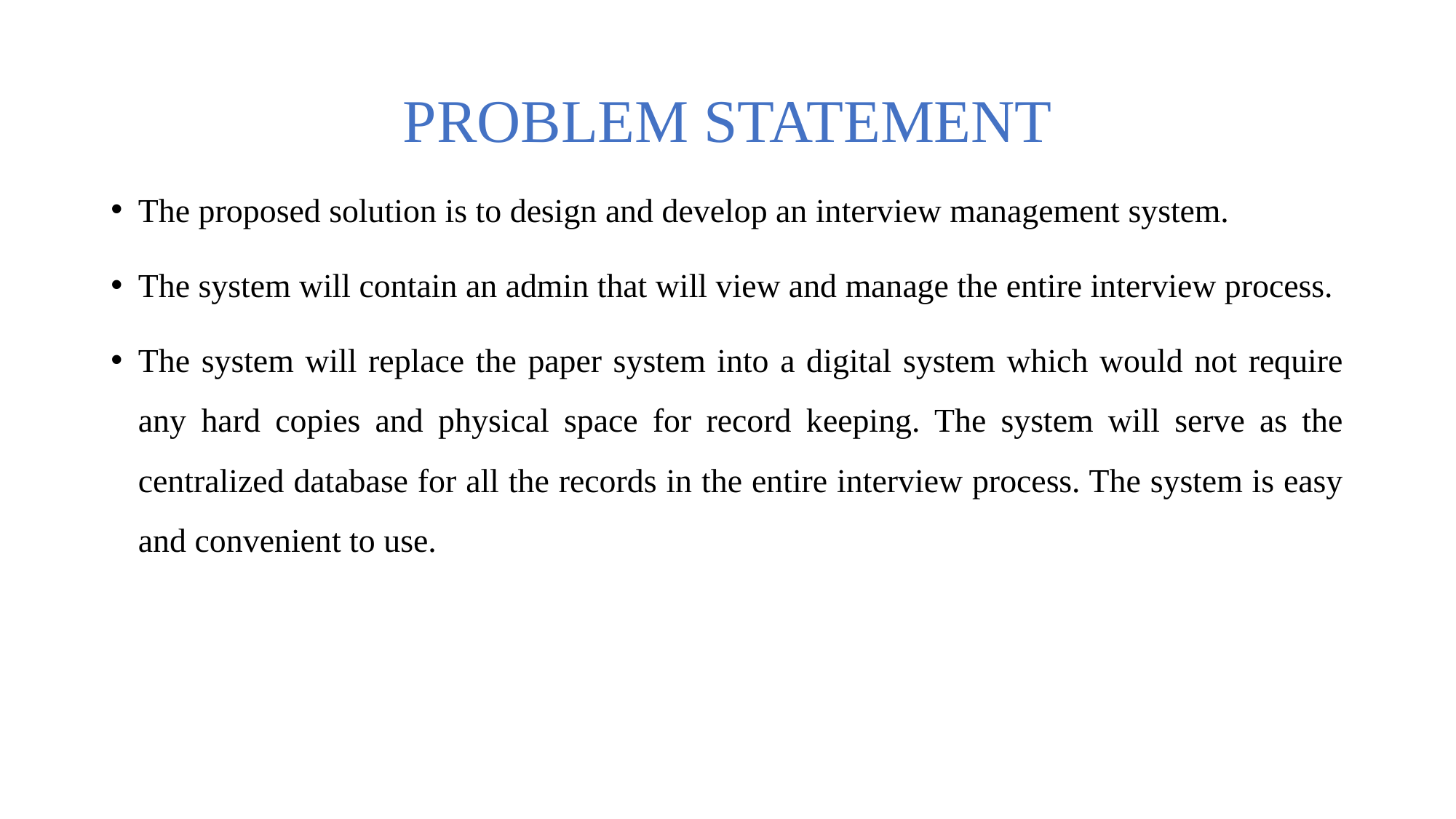

# PROBLEM STATEMENT
The proposed solution is to design and develop an interview management system.
The system will contain an admin that will view and manage the entire interview process.
The system will replace the paper system into a digital system which would not require any hard copies and physical space for record keeping. The system will serve as the centralized database for all the records in the entire interview process. The system is easy and convenient to use.